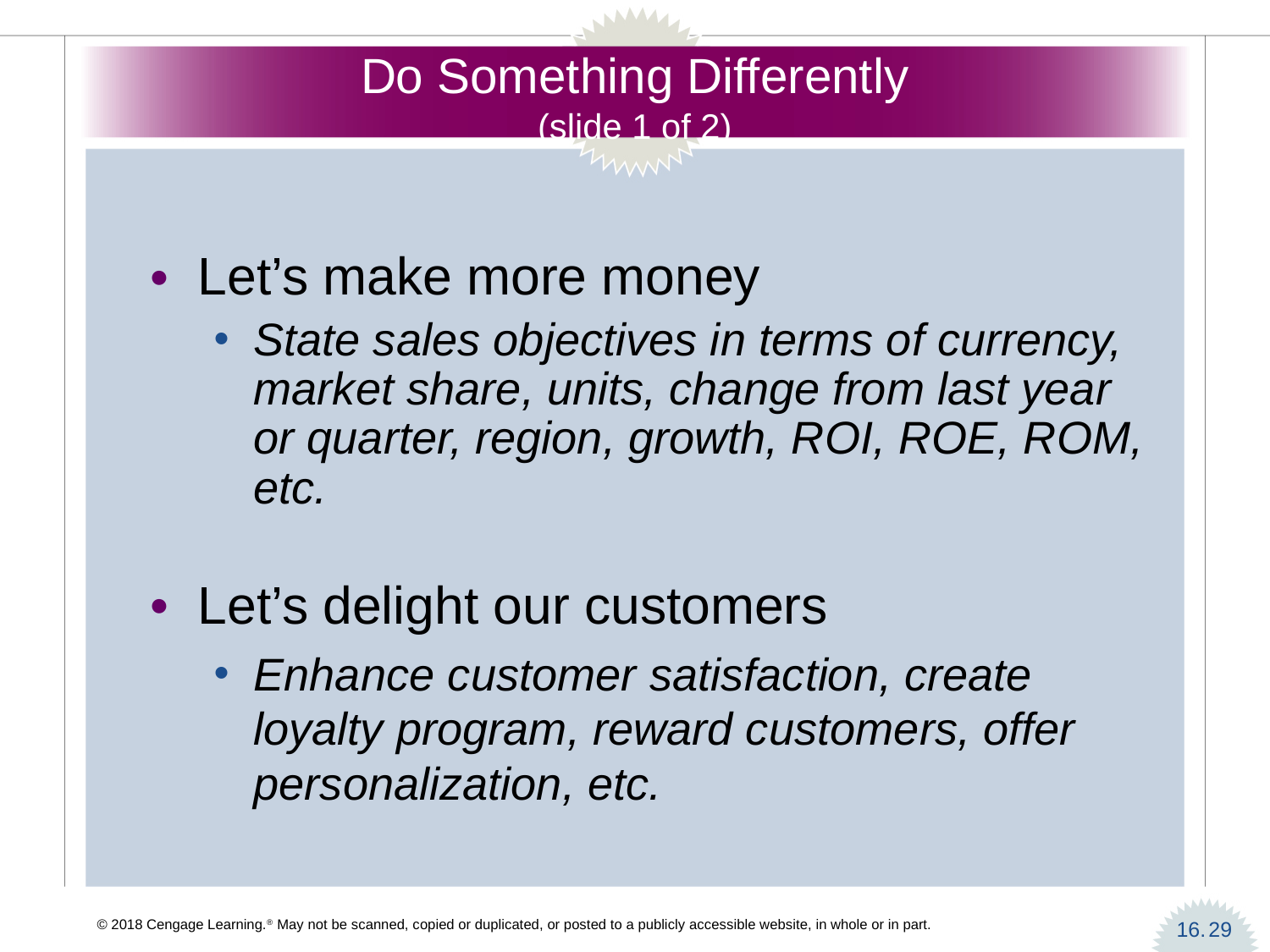

# Do Something Differently (slide 1 of 2)
Let’s make more money
State sales objectives in terms of currency, market share, units, change from last year or quarter, region, growth, ROI, ROE, ROM, etc.

Let’s delight our customers
Enhance customer satisfaction, create loyalty program, reward customers, offer personalization, etc.

29